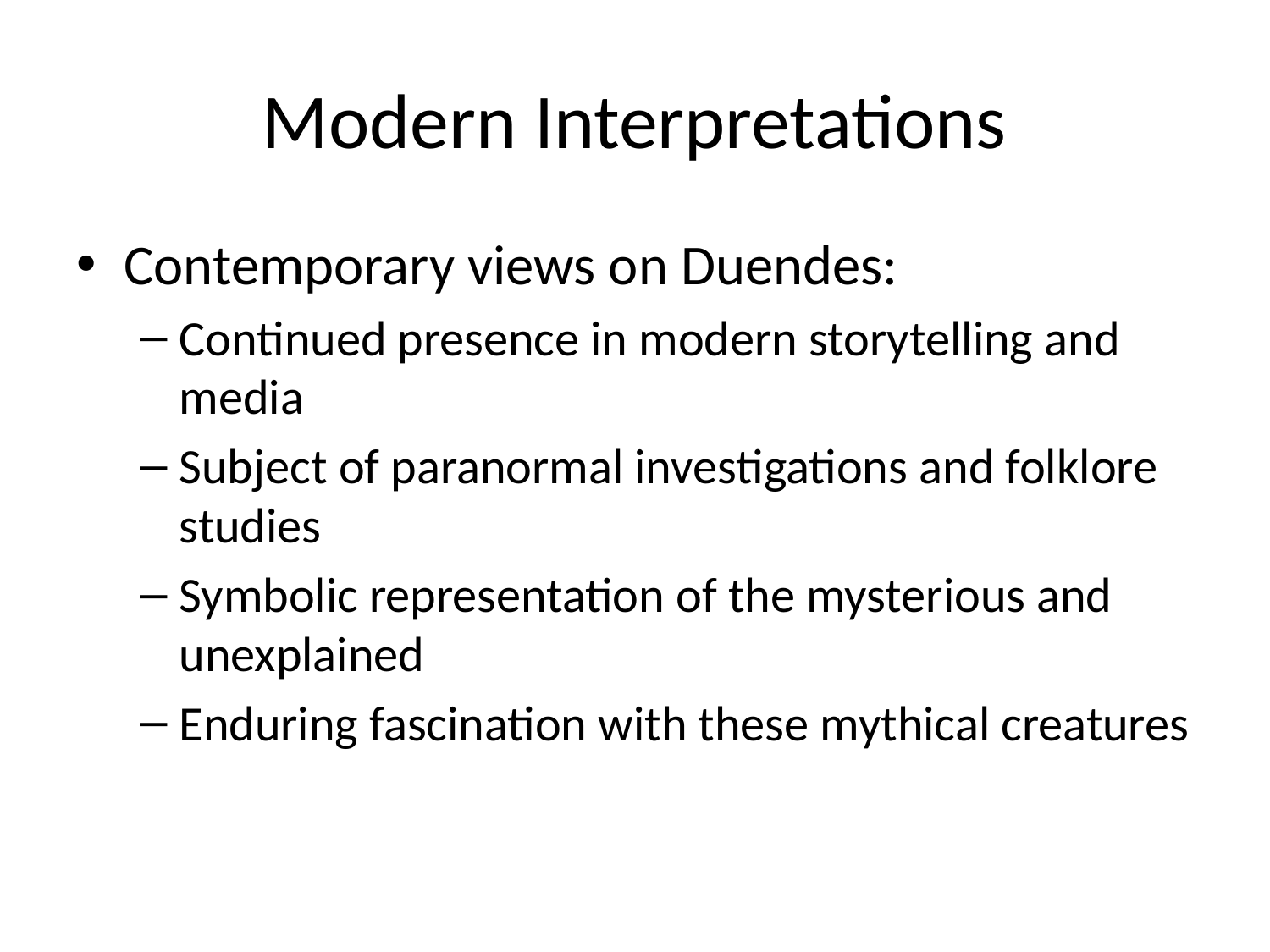

# Modern Interpretations
Contemporary views on Duendes:
Continued presence in modern storytelling and media
Subject of paranormal investigations and folklore studies
Symbolic representation of the mysterious and unexplained
Enduring fascination with these mythical creatures